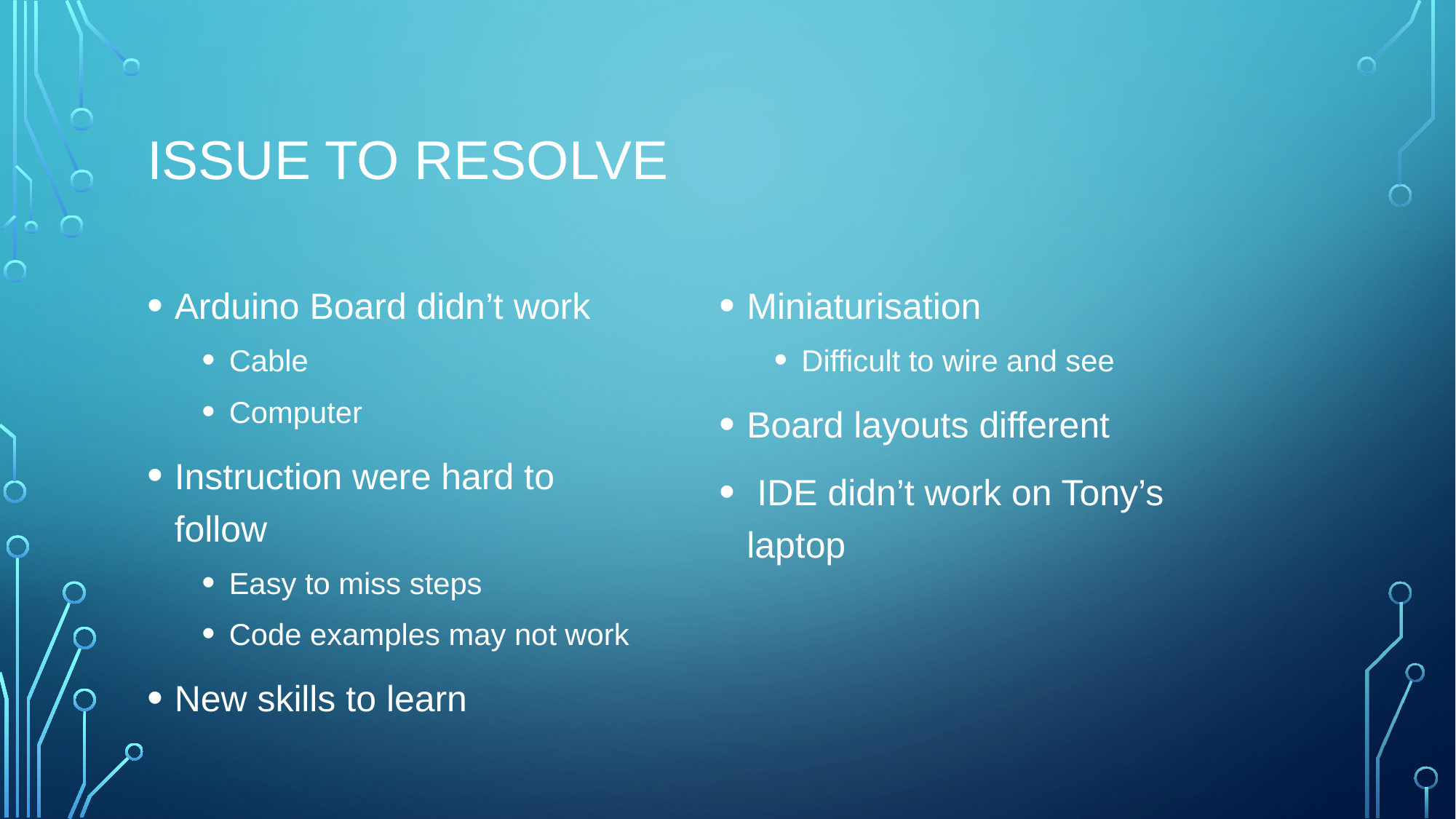

# Issue to Resolve
Arduino Board didn’t work
Cable
Computer
Instruction were hard to follow
Easy to miss steps
Code examples may not work
New skills to learn
Miniaturisation
Difficult to wire and see
Board layouts different
 IDE didn’t work on Tony’s laptop